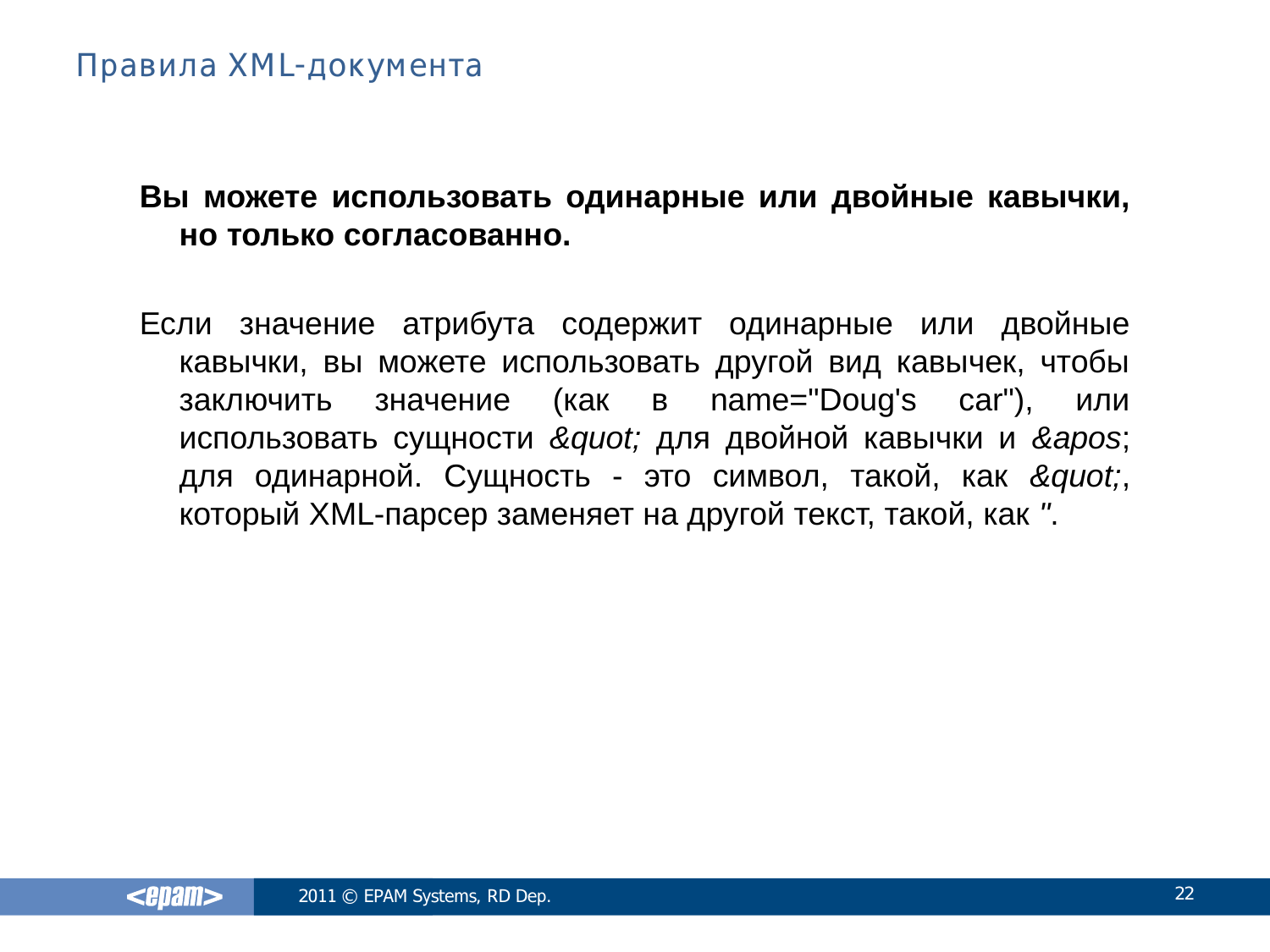

# Правила XML-документа
Вы можете использовать одинарные или двойные кавычки, но только согласованно.

Если значение атрибута содержит одинарные или двойные кавычки, вы можете использовать другой вид кавычек, чтобы заключить значение (как в name="Doug's car"), или использовать сущности &quot; для двойной кавычки и &apos; для одинарной. Сущность - это символ, такой, как &quot;, который XML-парсер заменяет на другой текст, такой, как ".

22
2011 © EPAM Systems, RD Dep.